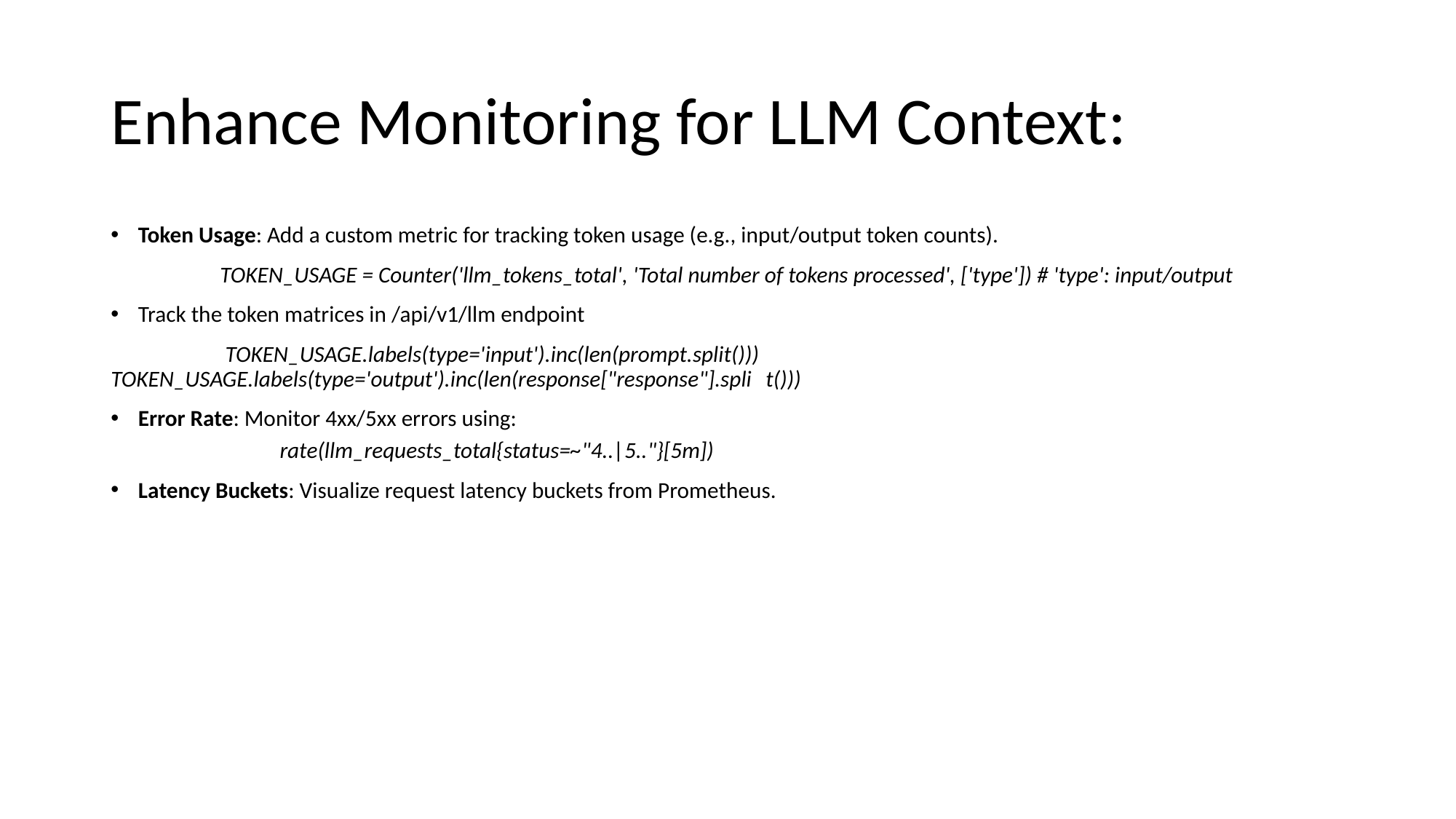

# Enhance Monitoring for LLM Context:
Token Usage: Add a custom metric for tracking token usage (e.g., input/output token counts).
	TOKEN_USAGE = Counter('llm_tokens_total', 'Total number of tokens processed', ['type']) # 'type': input/output
Track the token matrices in /api/v1/llm endpoint
	 TOKEN_USAGE.labels(type='input').inc(len(prompt.split())) 	TOKEN_USAGE.labels(type='output').inc(len(response["response"].spli	t()))
Error Rate: Monitor 4xx/5xx errors using:
	 rate(llm_requests_total{status=~"4..|5.."}[5m])
Latency Buckets: Visualize request latency buckets from Prometheus.